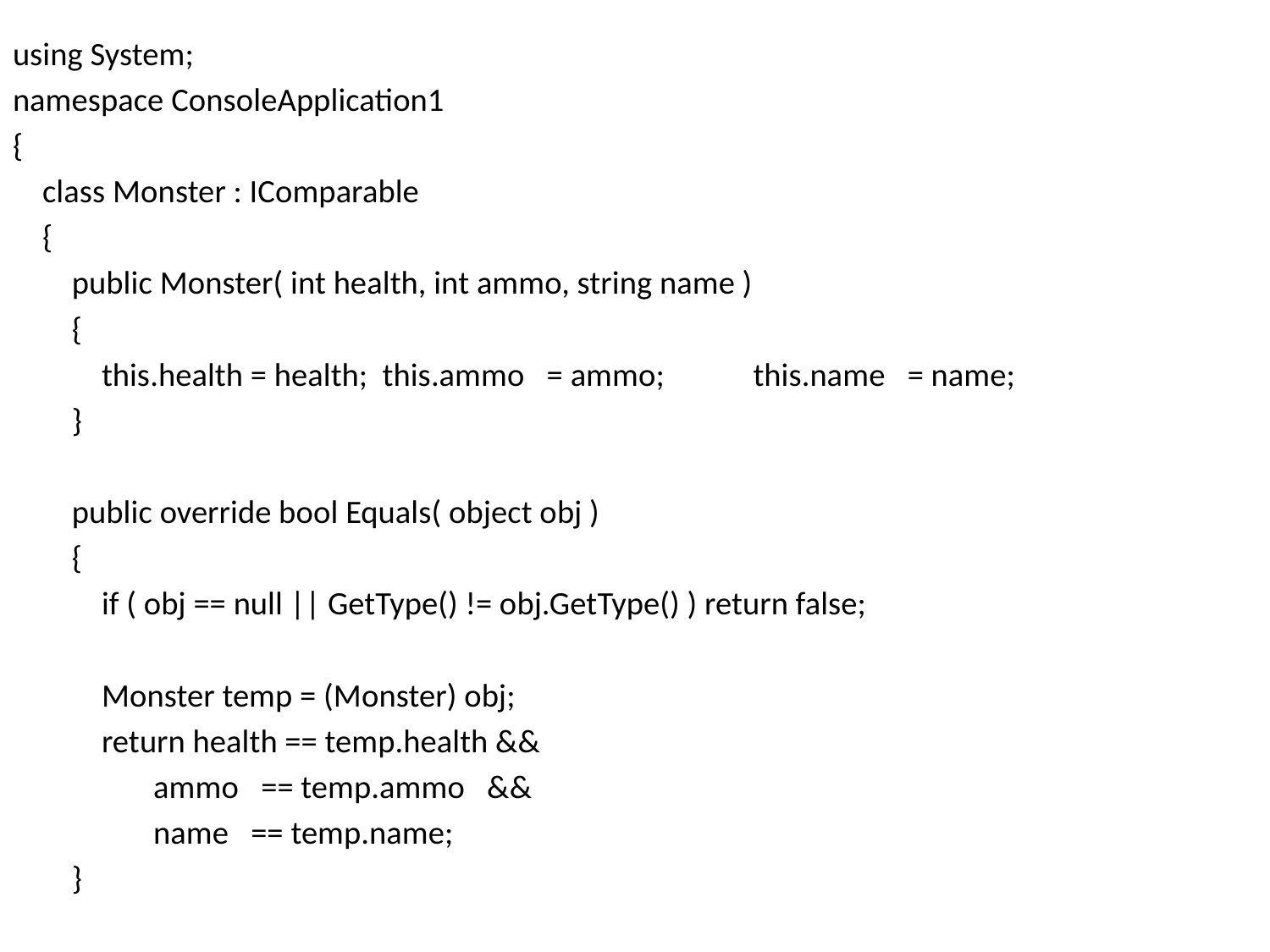

using System;
namespace ConsoleApplication1
{
    class Monster : IComparable
    {
        public Monster( int health, int ammo, string name )
        {
            this.health = health;  this.ammo   = ammo;            this.name   = name;
        }

        public override bool Equals( object obj )
        {
            if ( obj == null || GetType() != obj.GetType() ) return false;

            Monster temp = (Monster) obj;
            return health == temp.health &&
                   ammo   == temp.ammo   &&
                   name   == temp.name;
        }